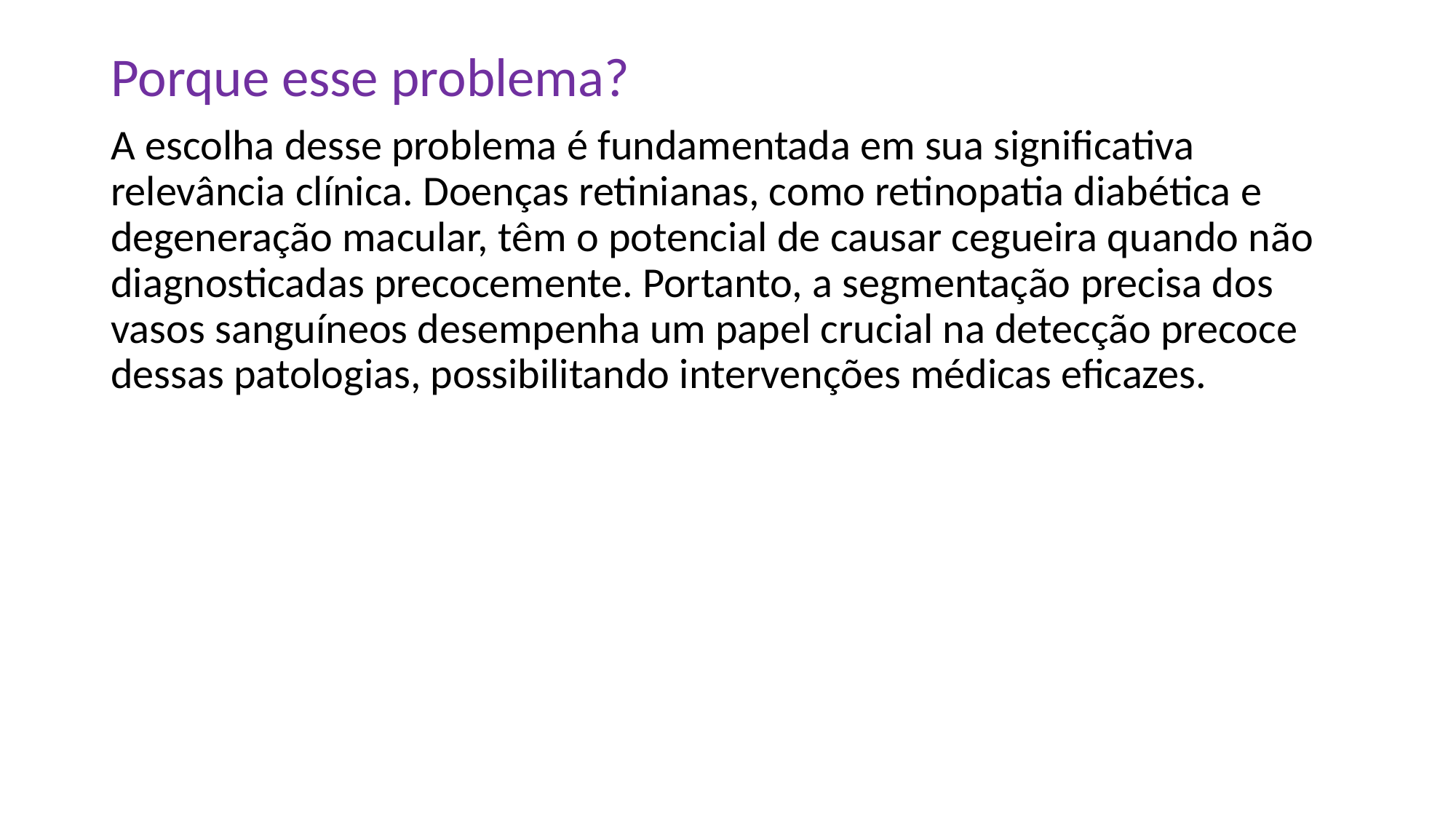

Porque esse problema?
A escolha desse problema é fundamentada em sua significativa relevância clínica. Doenças retinianas, como retinopatia diabética e degeneração macular, têm o potencial de causar cegueira quando não diagnosticadas precocemente. Portanto, a segmentação precisa dos vasos sanguíneos desempenha um papel crucial na detecção precoce dessas patologias, possibilitando intervenções médicas eficazes.